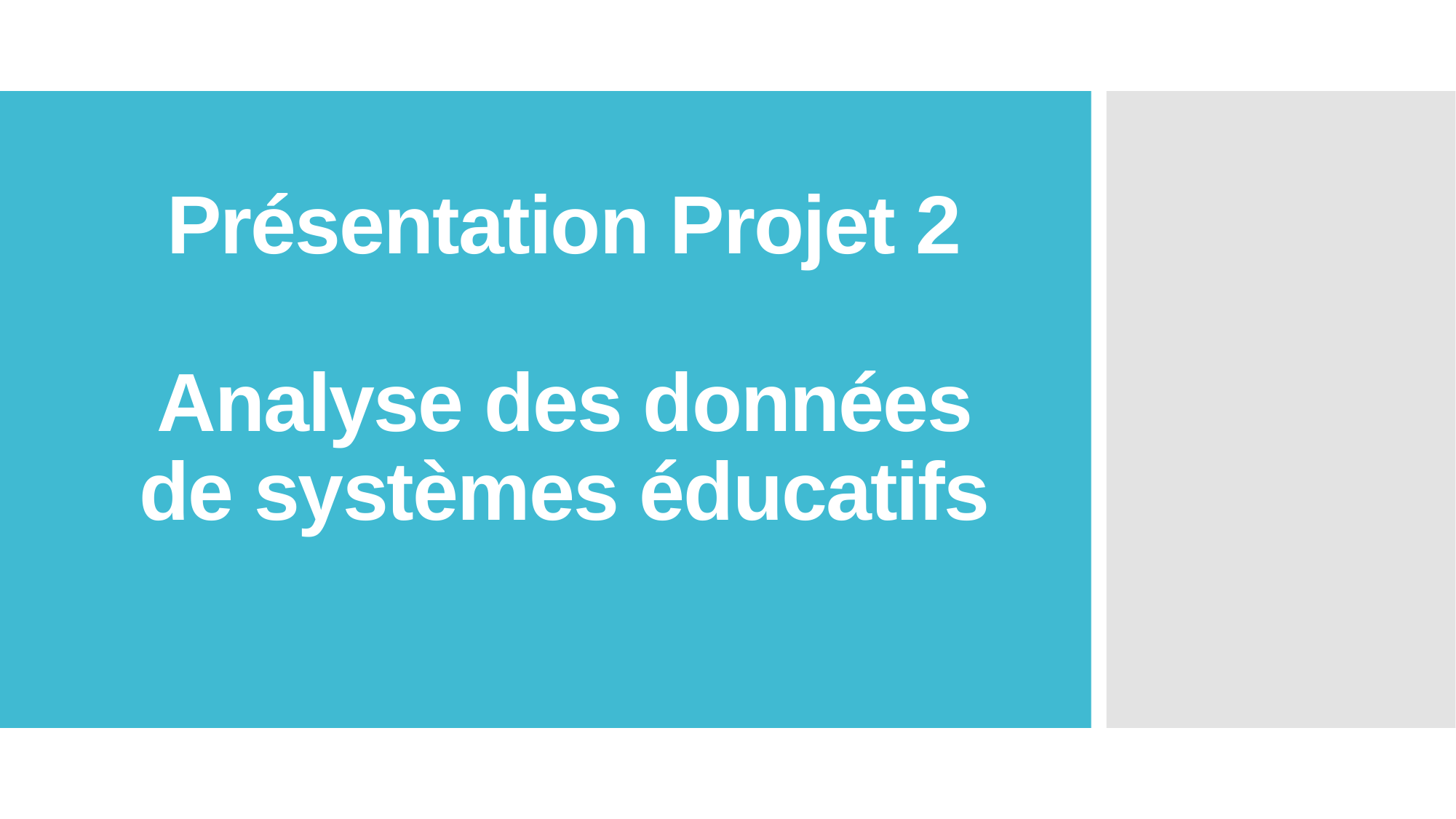

# Présentation Projet 2 Analyse des données de systèmes éducatifs